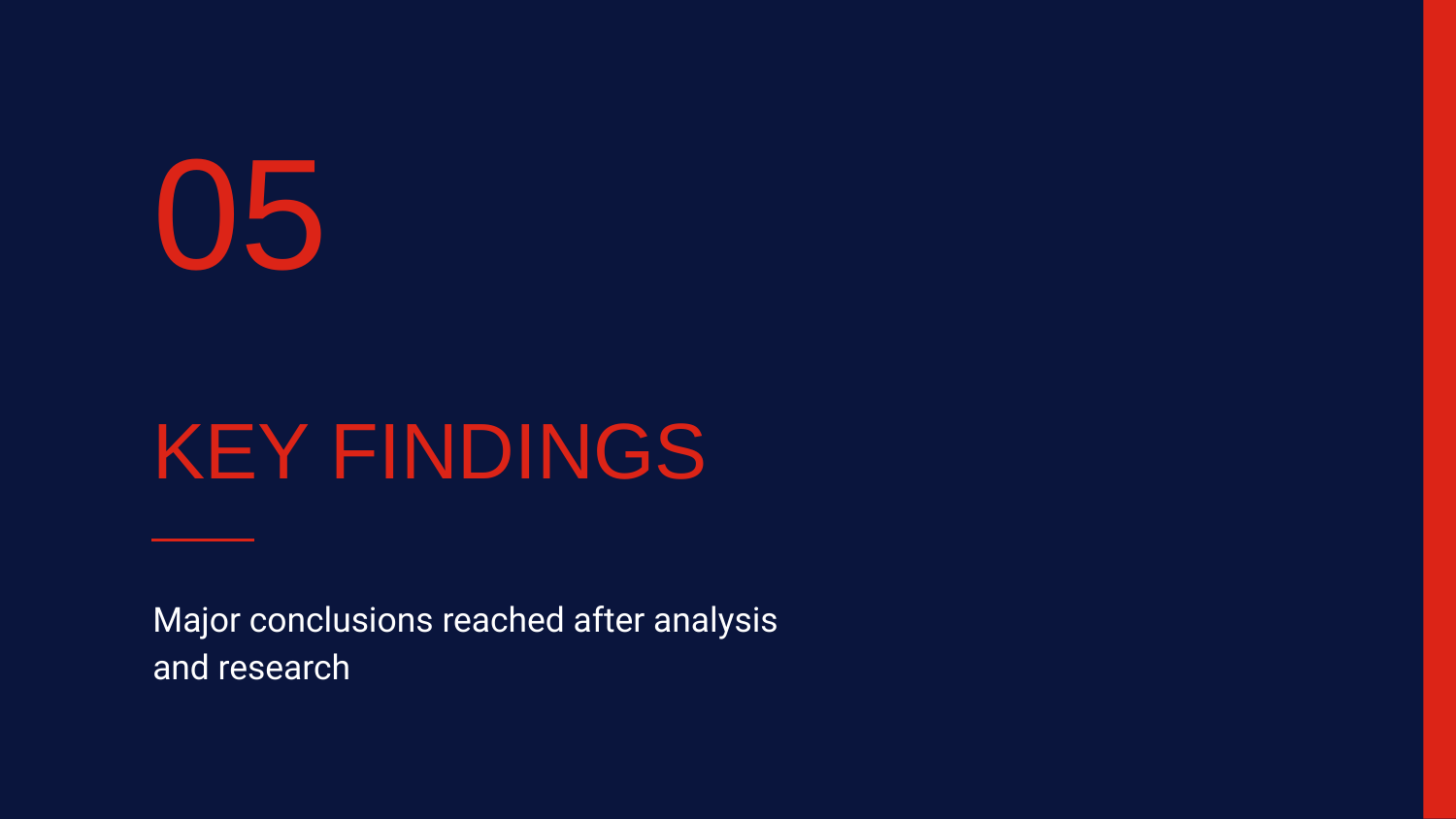

05
# KEY FINDINGS
Major conclusions reached after analysis and research